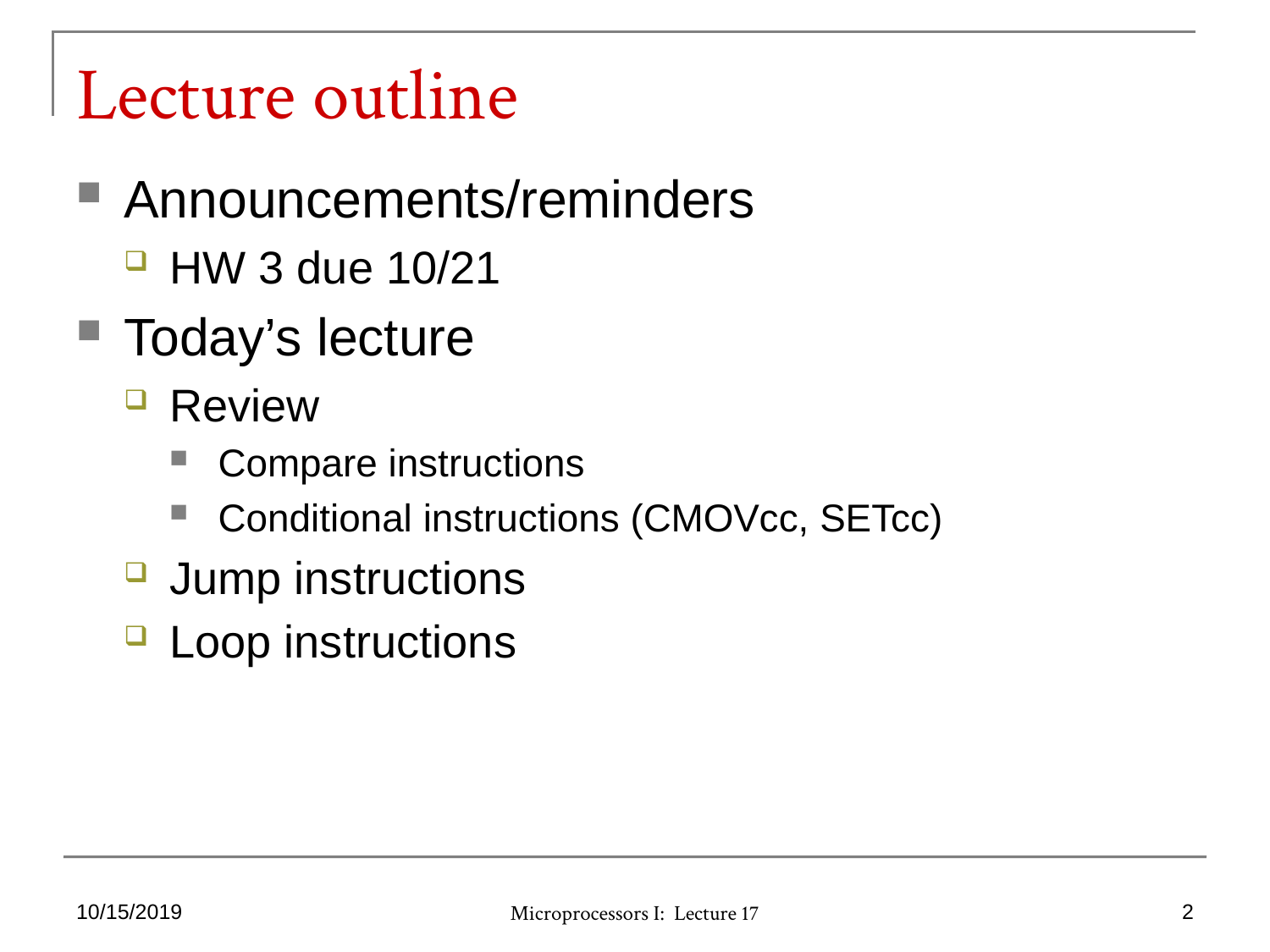

# Lecture outline
Announcements/reminders
HW 3 due 10/21
Today’s lecture
Review
Compare instructions
Conditional instructions (CMOVcc, SETcc)
Jump instructions
Loop instructions

10/15/2019
2
Microprocessors I:  Lecture 17